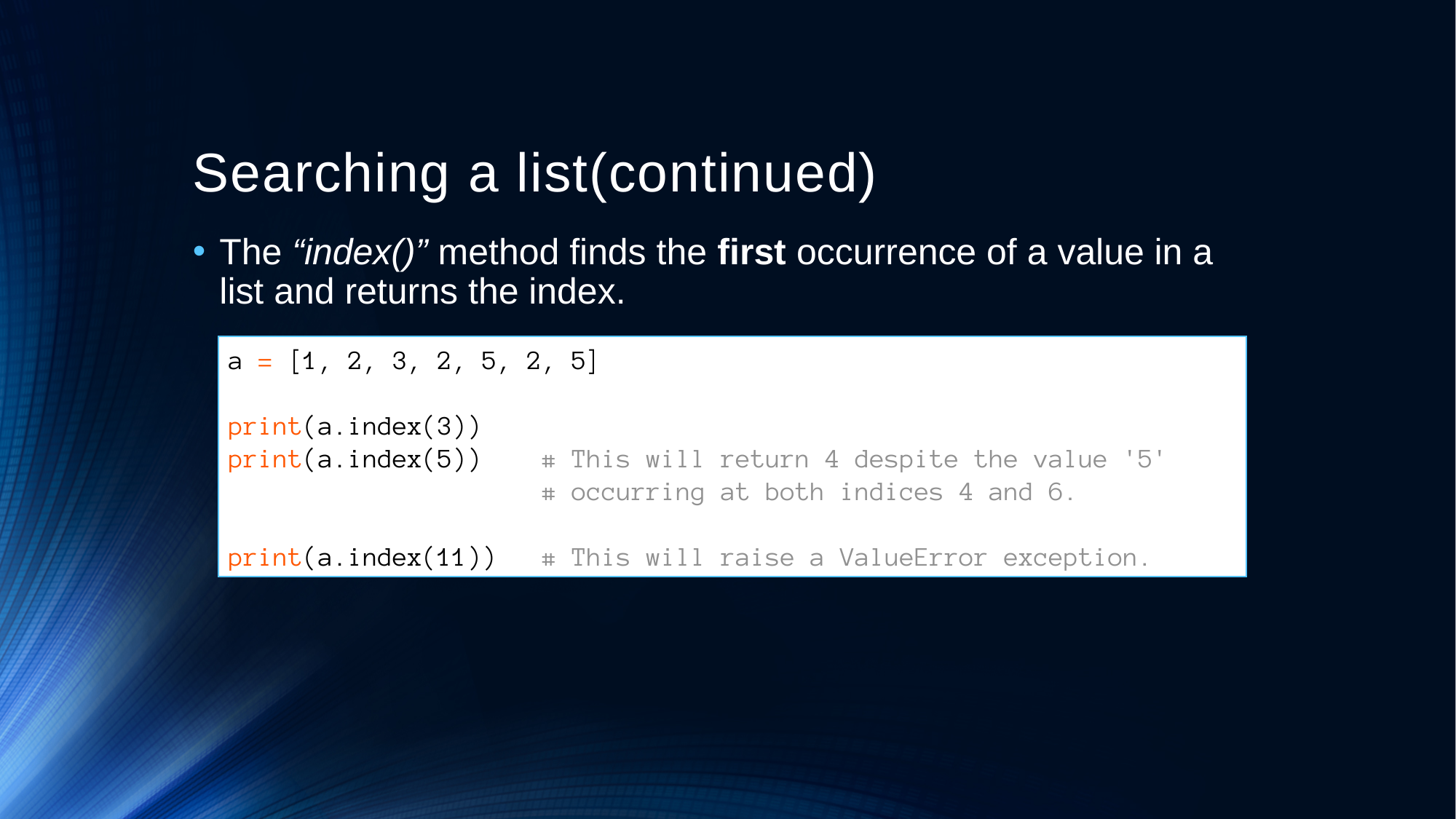

# Searching a list(continued)
The “index()” method finds the first occurrence of a value in a list and returns the index.
a = [1, 2, 3, 2, 5, 2, 5]

print(a.index(3))
print(a.index(5))    # This will return 4 despite the value '5'
                     # occurring at both indices 4 and 6.

print(a.index(11))   # This will raise a ValueError exception.